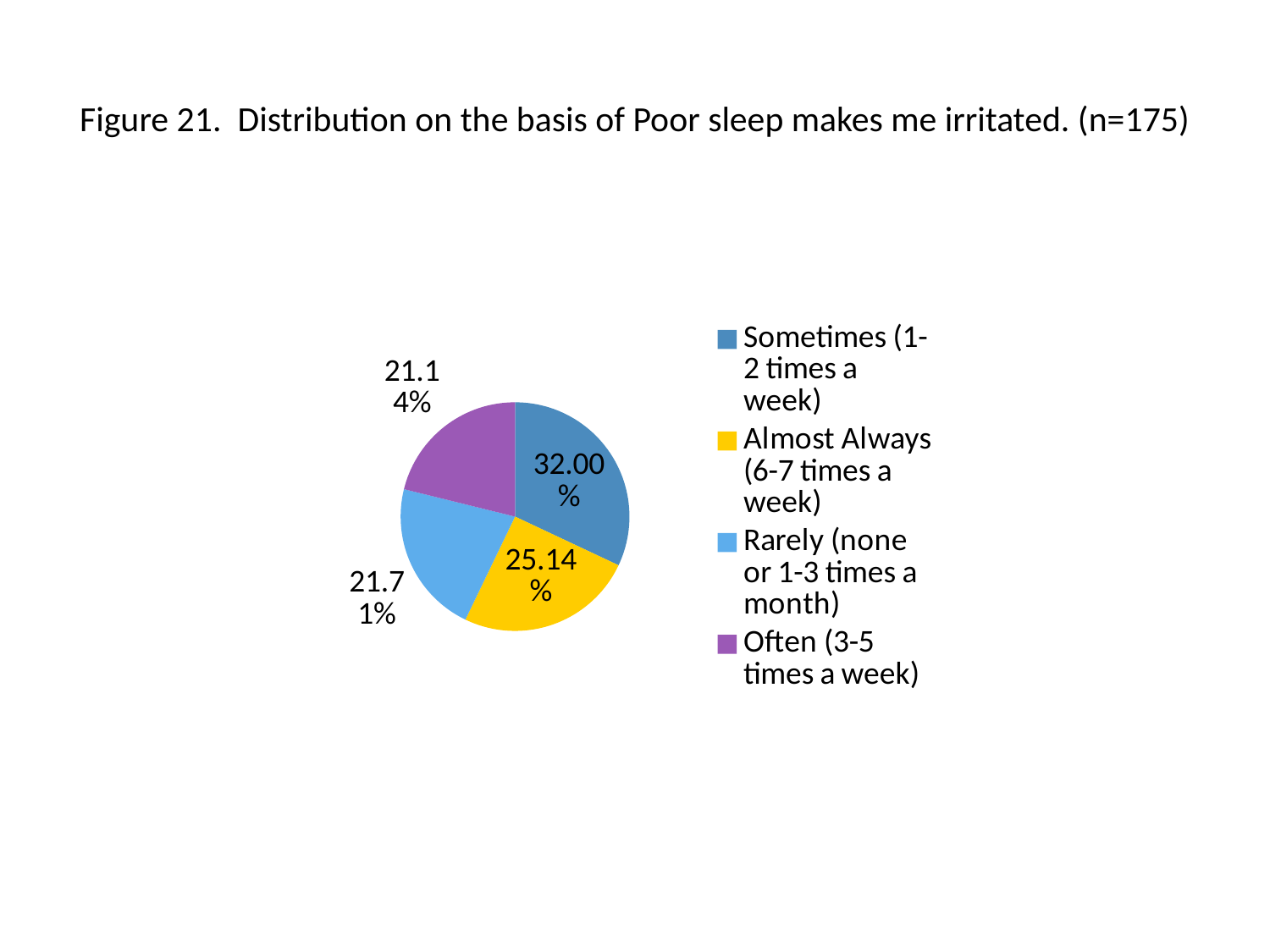

# Figure 21.  Distribution on the basis of Poor sleep makes me irritated. (n=175)

### Chart

| Category |  |
|---|---|
| Sometimes (1-2 times a week) | 56.0 |
| Almost Always (6-7 times a week) | 44.0 |
| Rarely (none or 1-3 times a month) | 38.0 |
| Often (3-5 times a week) | 37.0 |